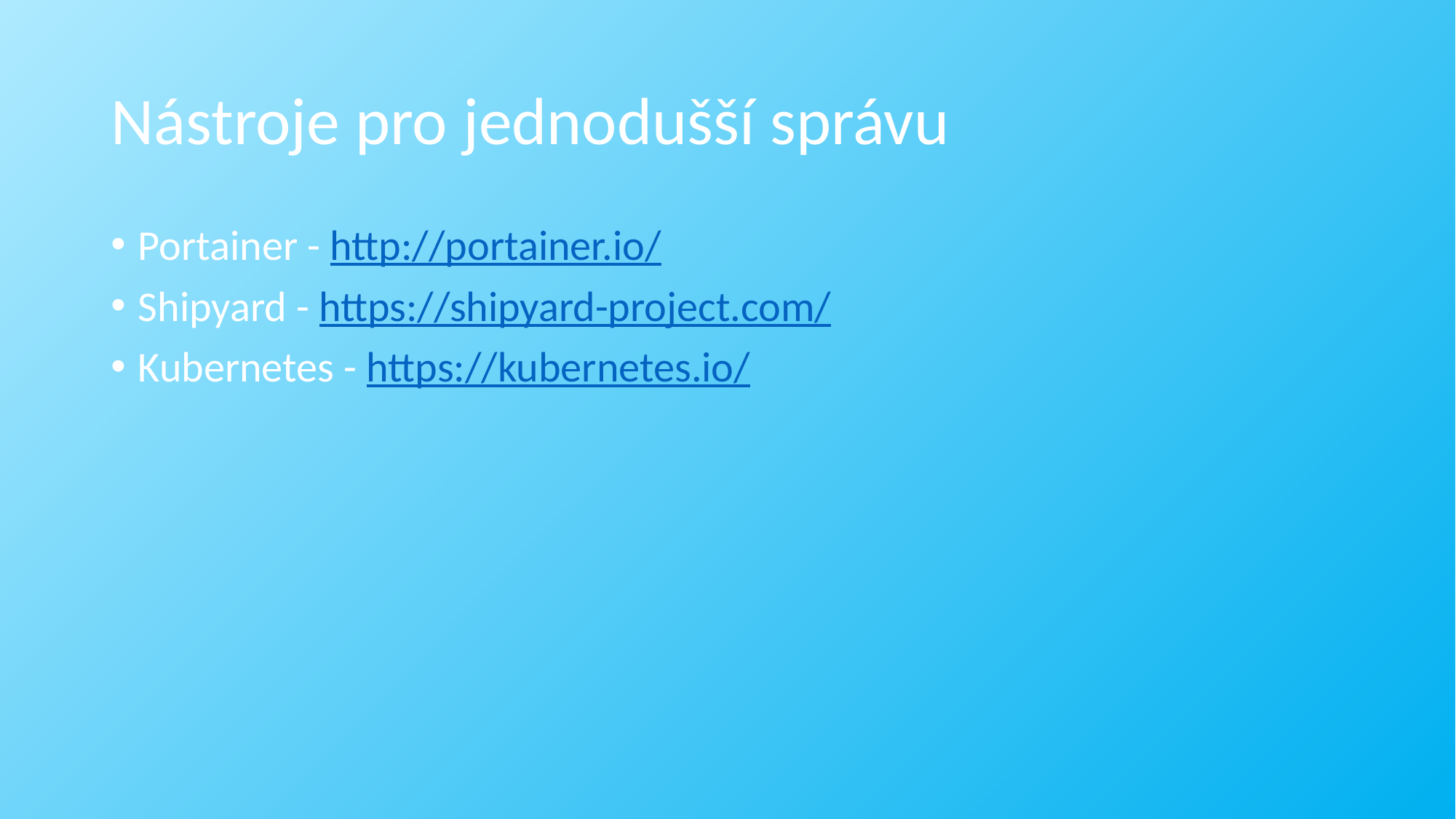

# Nástroje pro jednodušší správu
Portainer - http://portainer.io/
Shipyard - https://shipyard-project.com/
Kubernetes - https://kubernetes.io/